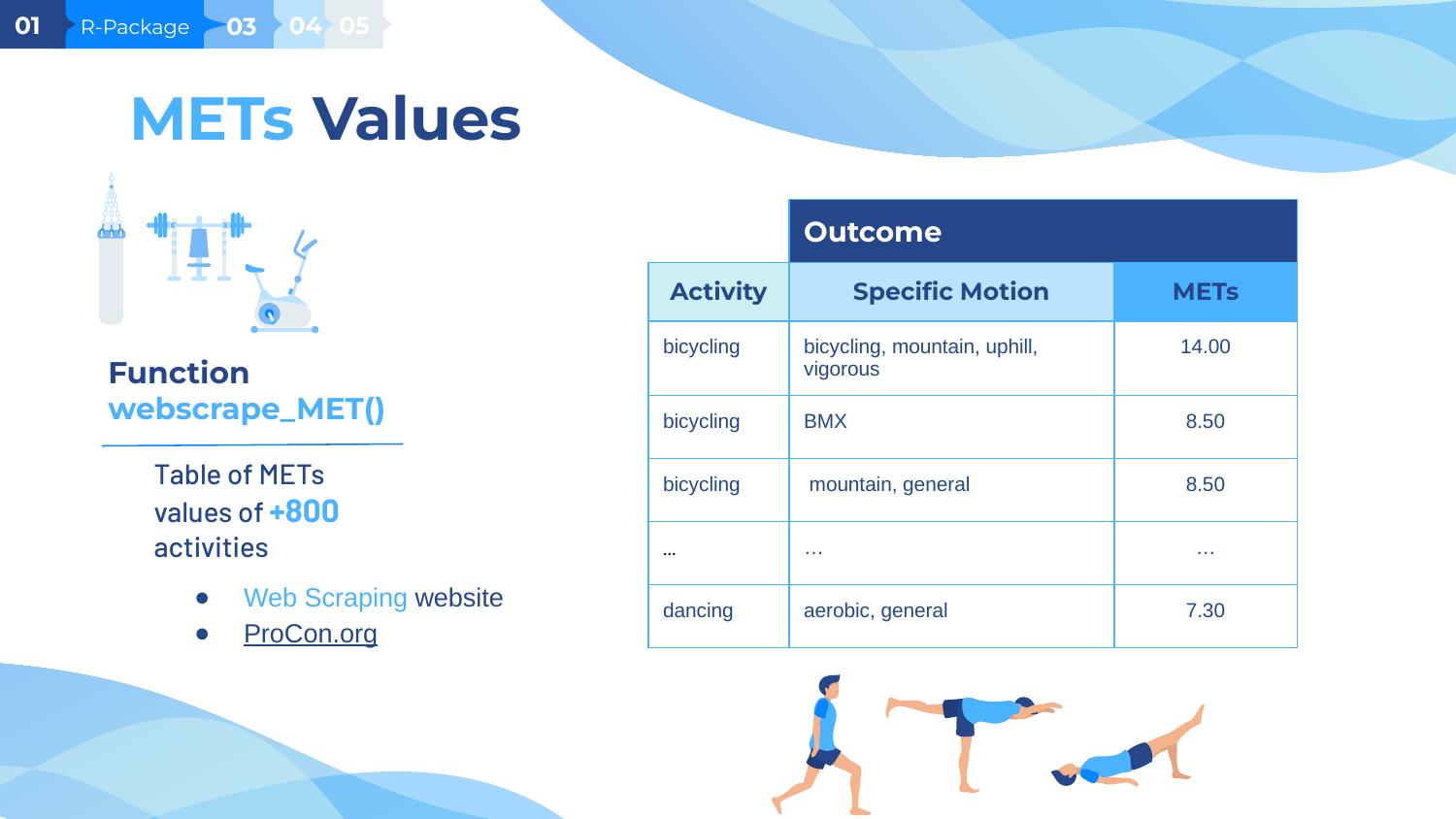

01
  R-Package
 03
04
05
# METs Values

Outcome

| Activity | Specific Motion | METs |
| --- | --- | --- |
| bicycling | bicycling, mountain, uphill, vigorous | 14.00 |
| bicycling | BMX | 8.50 |
| bicycling | mountain, general | 8.50 |
| … | … | … |
| dancing | aerobic, general | 7.30 |

Function
webscrape_MET()
Table of METs values of +800 activities
Web Scraping website
ProCon.org